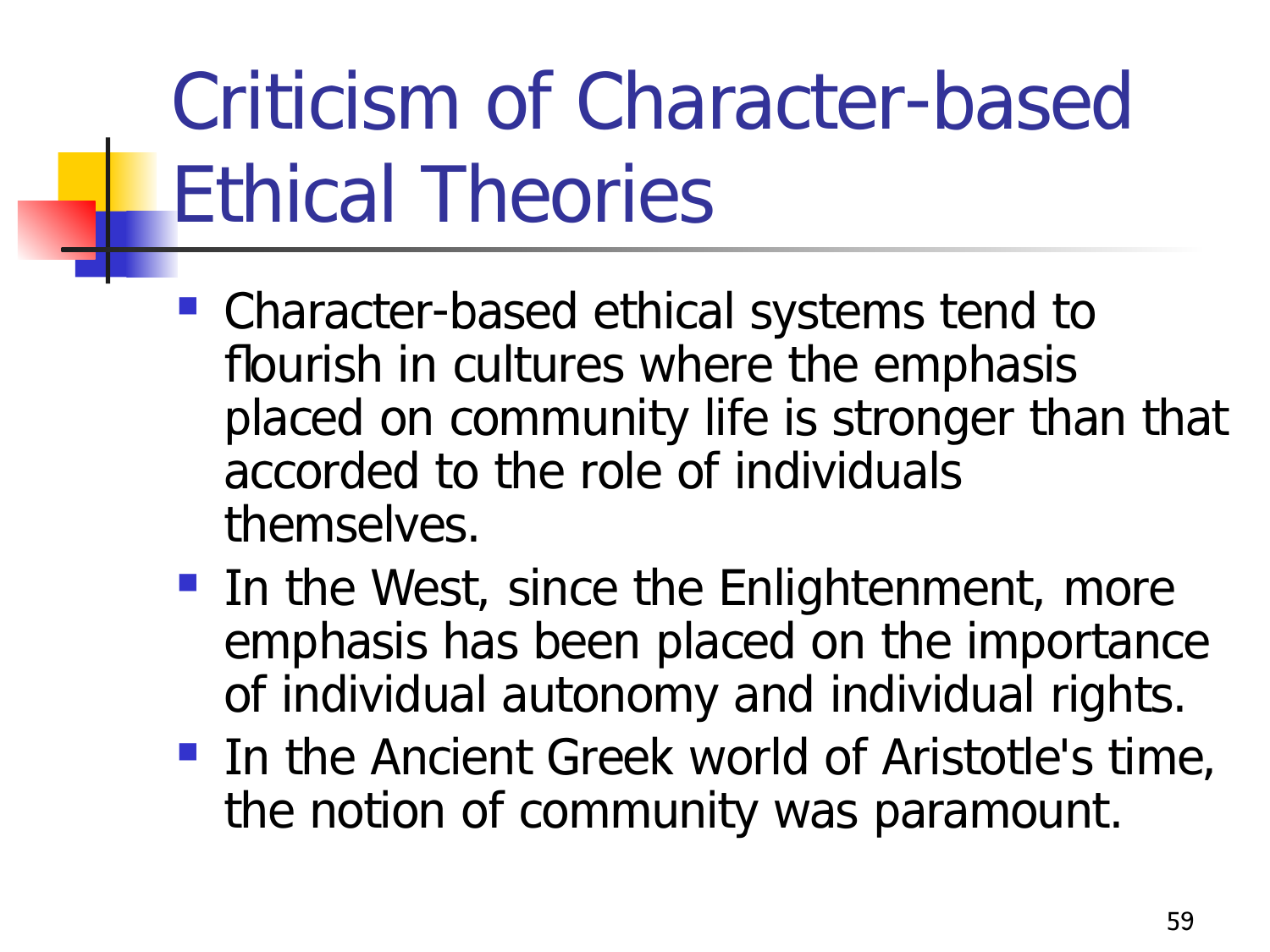

# Criticism of Character-based Ethical Theories
Character-based ethical systems tend to flourish in cultures where the emphasis placed on community life is stronger than that accorded to the role of individuals themselves.
In the West, since the Enlightenment, more emphasis has been placed on the importance of individual autonomy and individual rights.
In the Ancient Greek world of Aristotle's time, the notion of community was paramount.

59